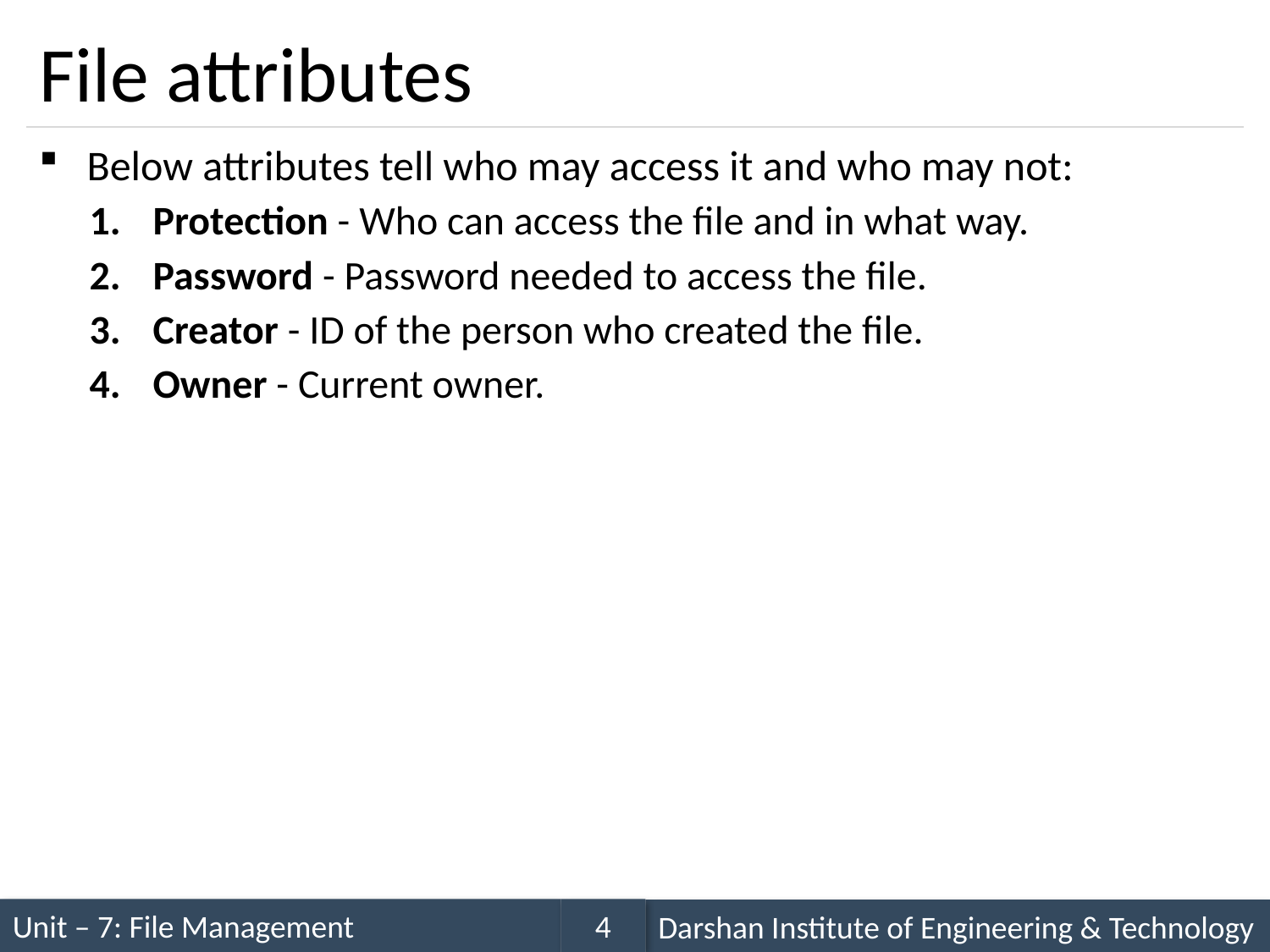

# File attributes
Below attributes tell who may access it and who may not:
Protection - Who can access the file and in what way.
Password - Password needed to access the file.
Creator - ID of the person who created the file.
Owner - Current owner.